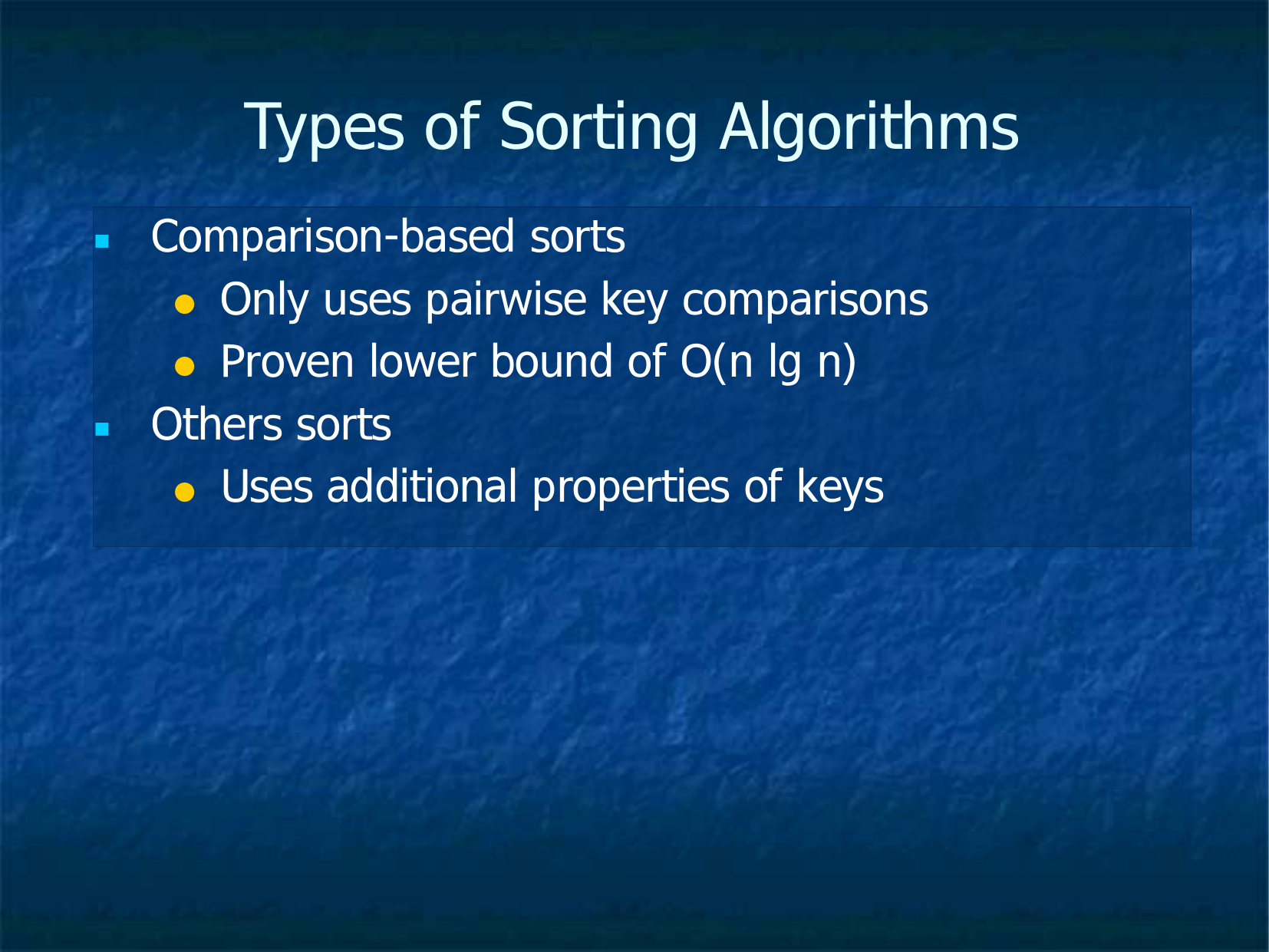

Types of Sorting Algorithms
Comparison-based sorts
Only uses pairwise key comparisons
Proven lower bound of O(n lg n)
Others sorts
Uses additional properties of keys